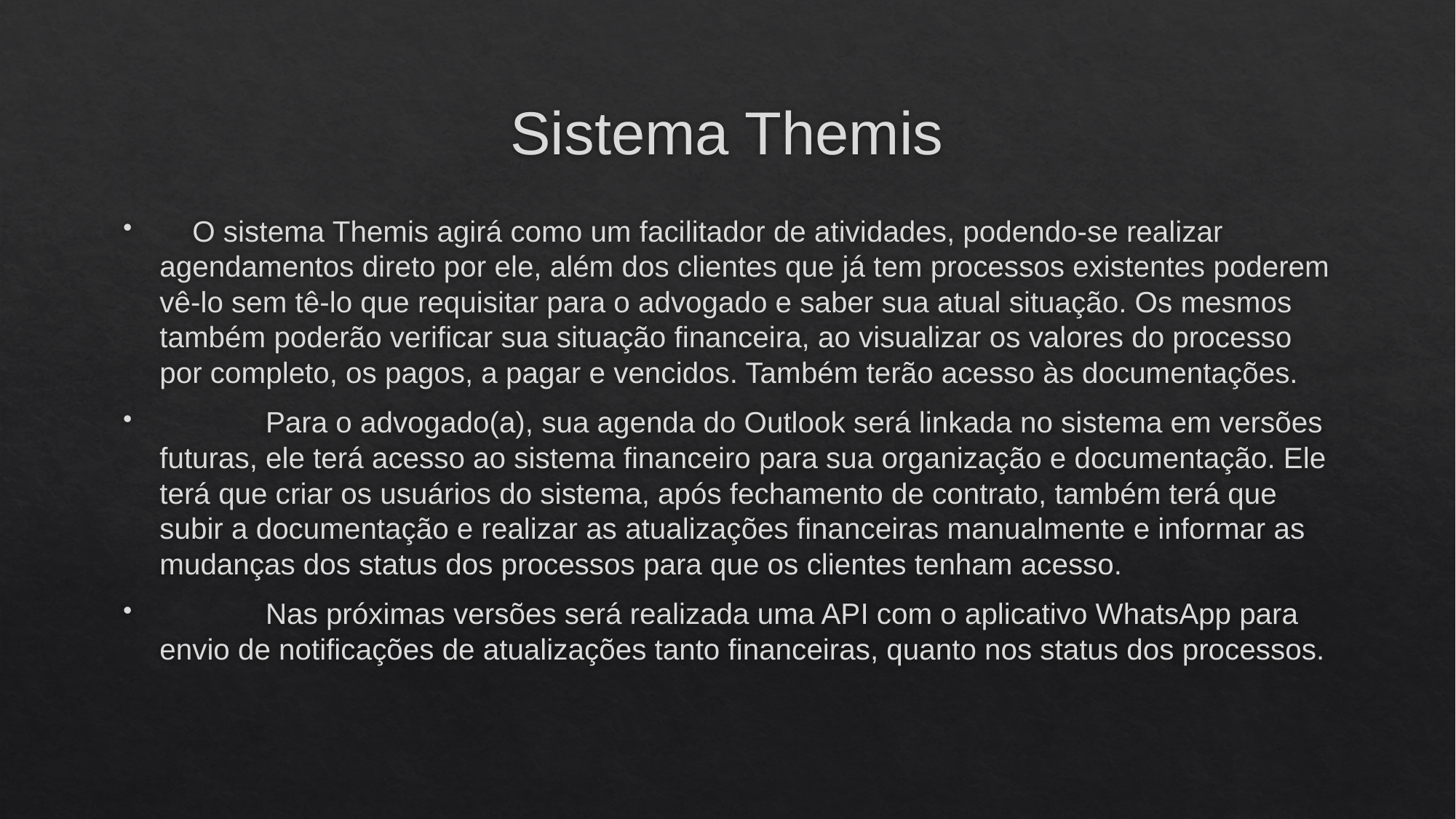

# Sistema Themis
    O sistema Themis agirá como um facilitador de atividades, podendo-se realizar agendamentos direto por ele, além dos clientes que já tem processos existentes poderem vê-lo sem tê-lo que requisitar para o advogado e saber sua atual situação. Os mesmos também poderão verificar sua situação financeira, ao visualizar os valores do processo por completo, os pagos, a pagar e vencidos. Também terão acesso às documentações.
  	Para o advogado(a), sua agenda do Outlook será linkada no sistema em versões futuras, ele terá acesso ao sistema financeiro para sua organização e documentação. Ele terá que criar os usuários do sistema, após fechamento de contrato, também terá que subir a documentação e realizar as atualizações financeiras manualmente e informar as mudanças dos status dos processos para que os clientes tenham acesso.
  	Nas próximas versões será realizada uma API com o aplicativo WhatsApp para envio de notificações de atualizações tanto financeiras, quanto nos status dos processos.